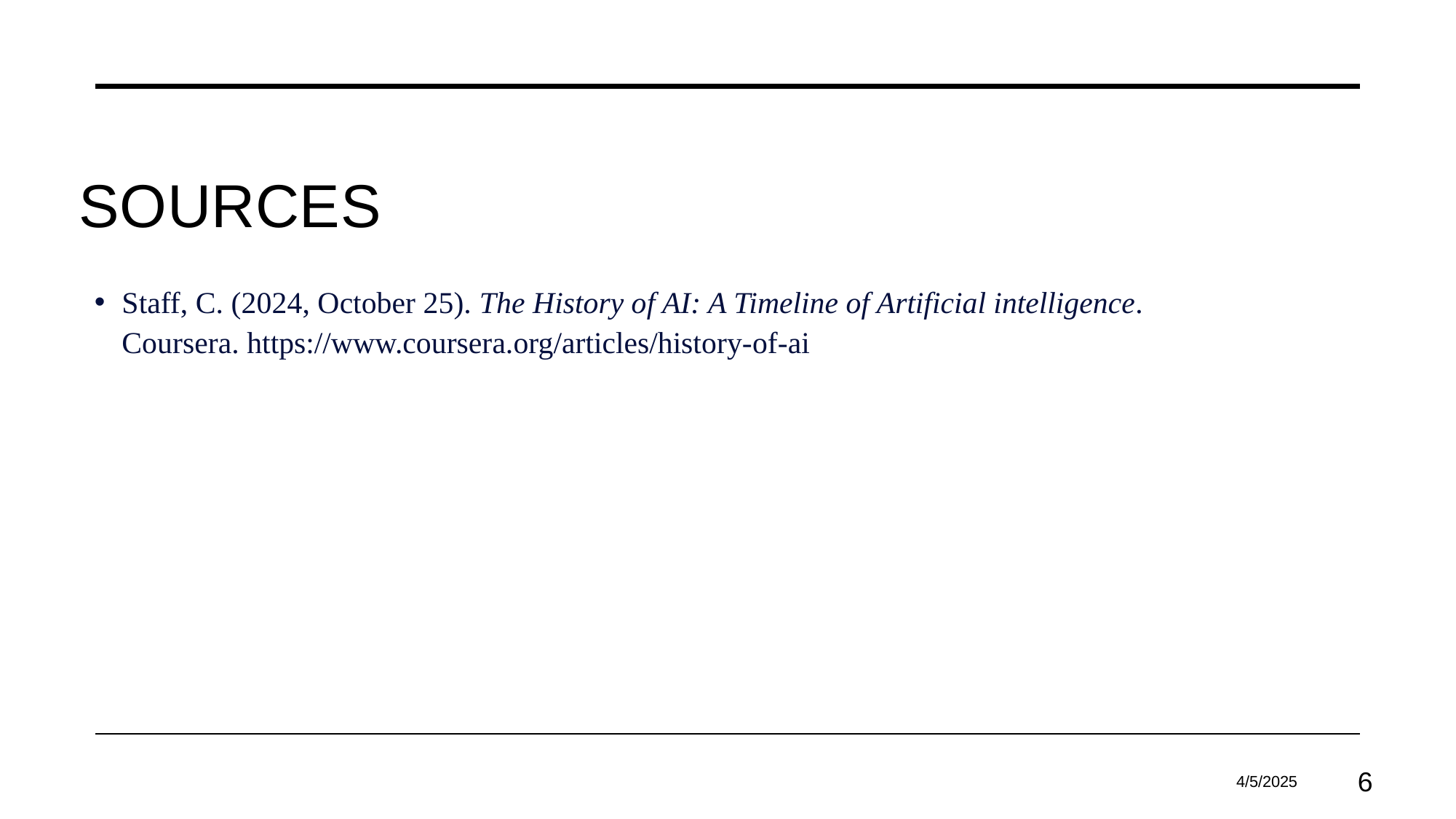

# Sources
Staff, C. (2024, October 25). The History of AI: A Timeline of Artificial intelligence. Coursera. https://www.coursera.org/articles/history-of-ai

4/5/2025
6